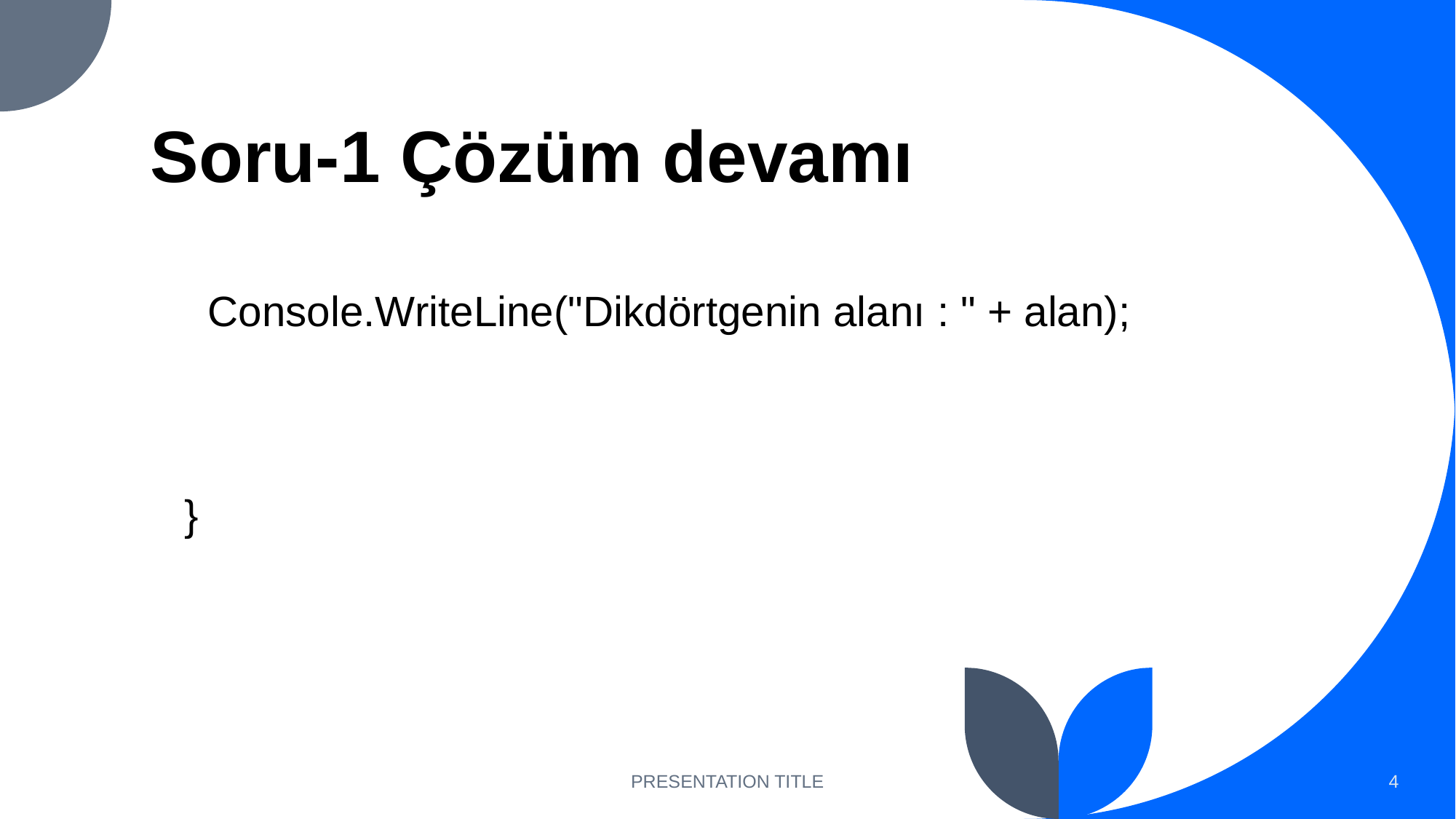

# Soru-1 Çözüm devamı

  Console.WriteLine("Dikdörtgenin alanı : " + alan);​
​
​
​
}​
PRESENTATION TITLE
4